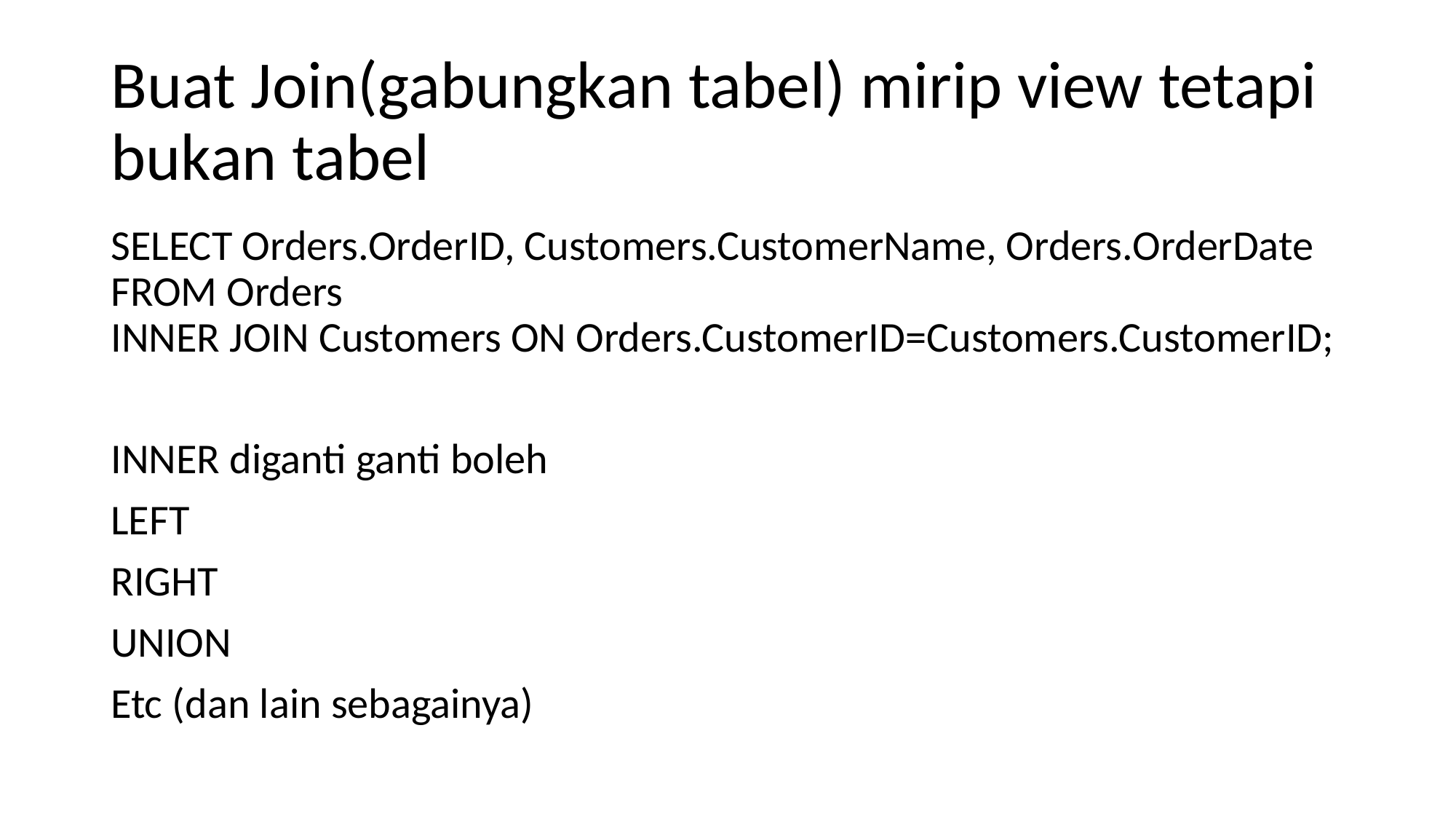

# Buat Join(gabungkan tabel) mirip view tetapi bukan tabel
SELECT Orders.OrderID, Customers.CustomerName, Orders.OrderDate
FROM Orders
INNER JOIN Customers ON Orders.CustomerID=Customers.CustomerID;

INNER diganti ganti boleh
LEFT
RIGHT
UNION
Etc (dan lain sebagainya)